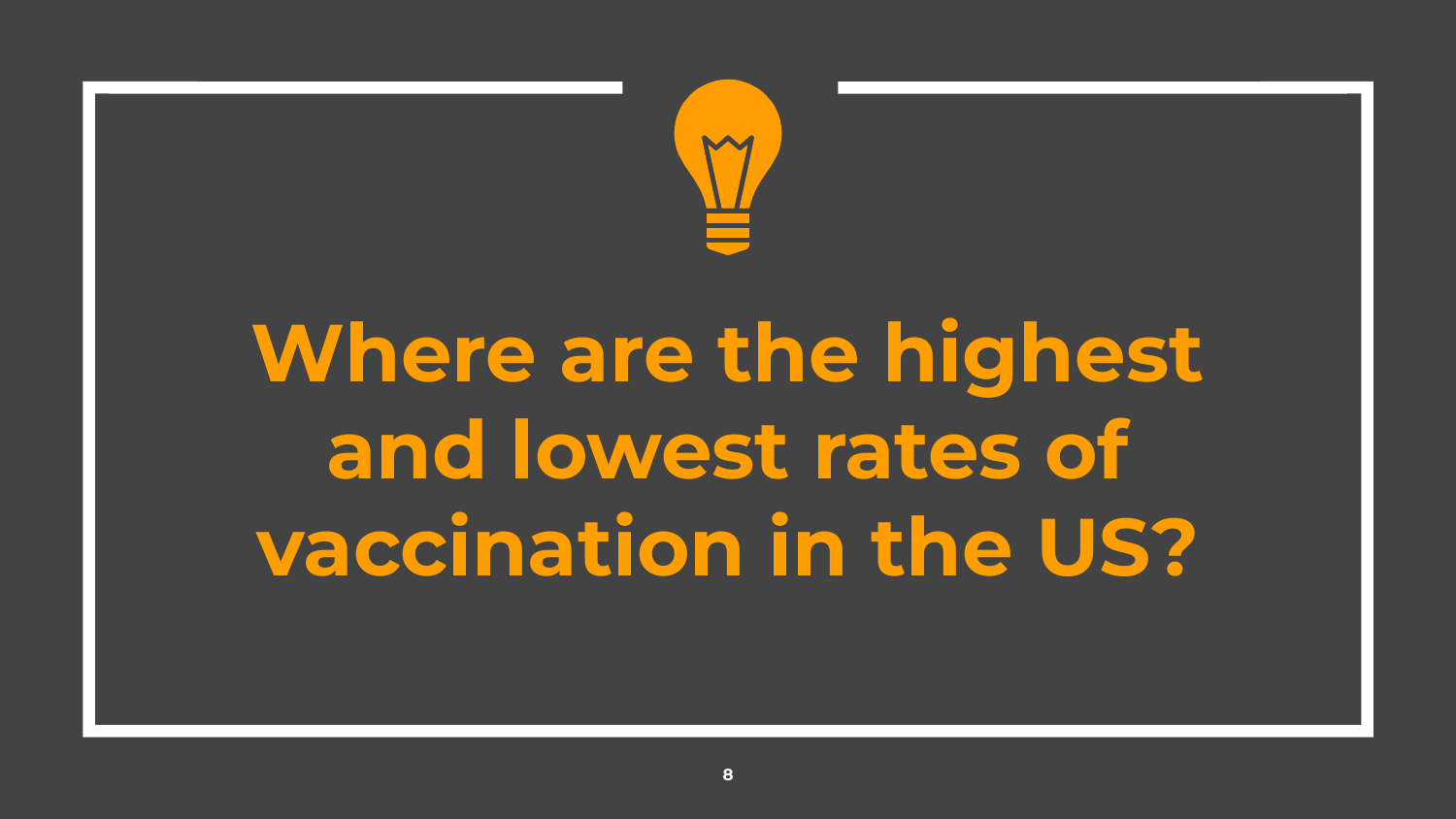

Where are the highest and lowest rates of vaccination in the US?
8